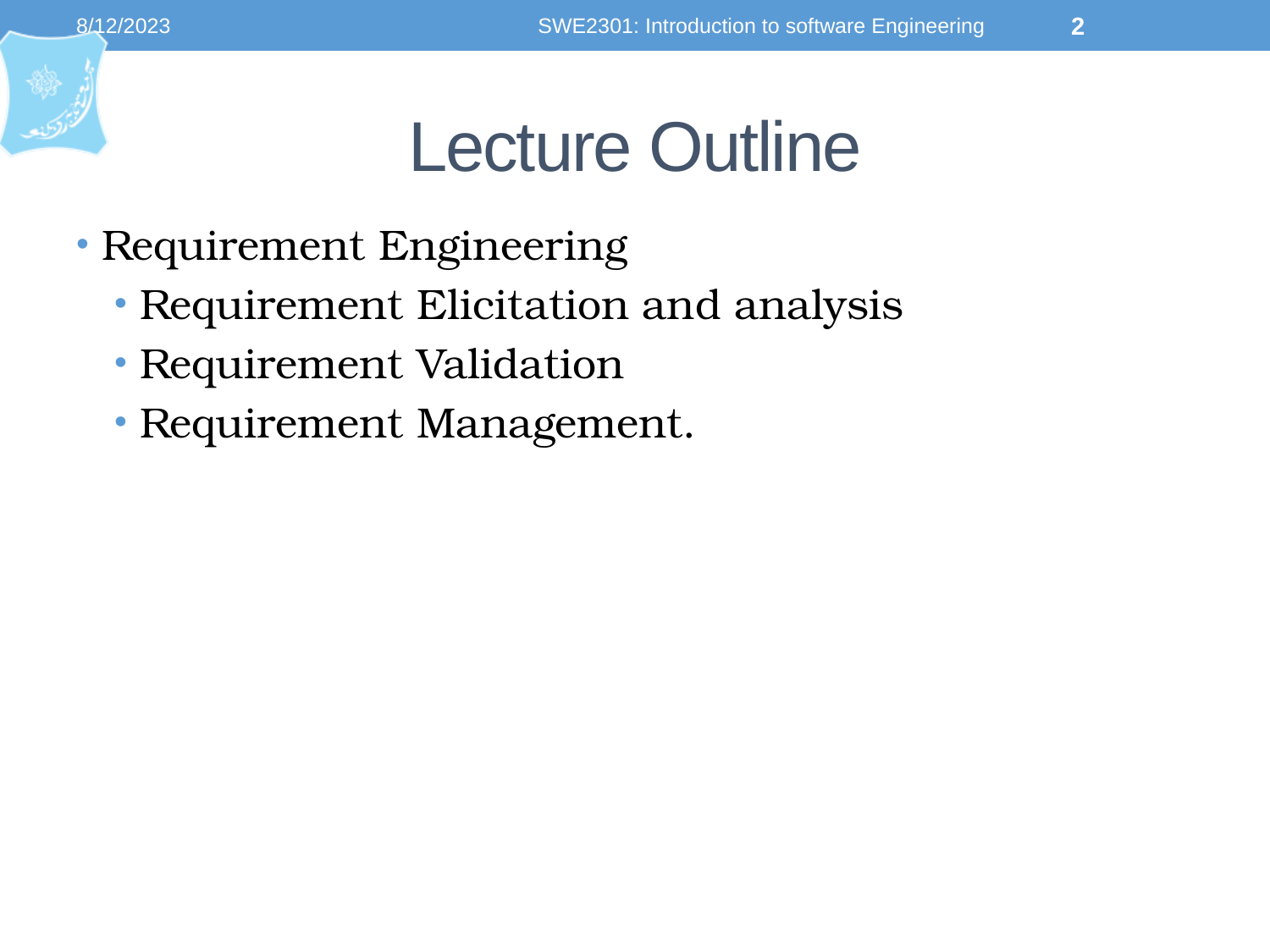

8/12/2023
SWE2301: Introduction to software Engineering
2
# Lecture Outline
Requirement Engineering
Requirement Elicitation and analysis
Requirement Validation
Requirement Management.